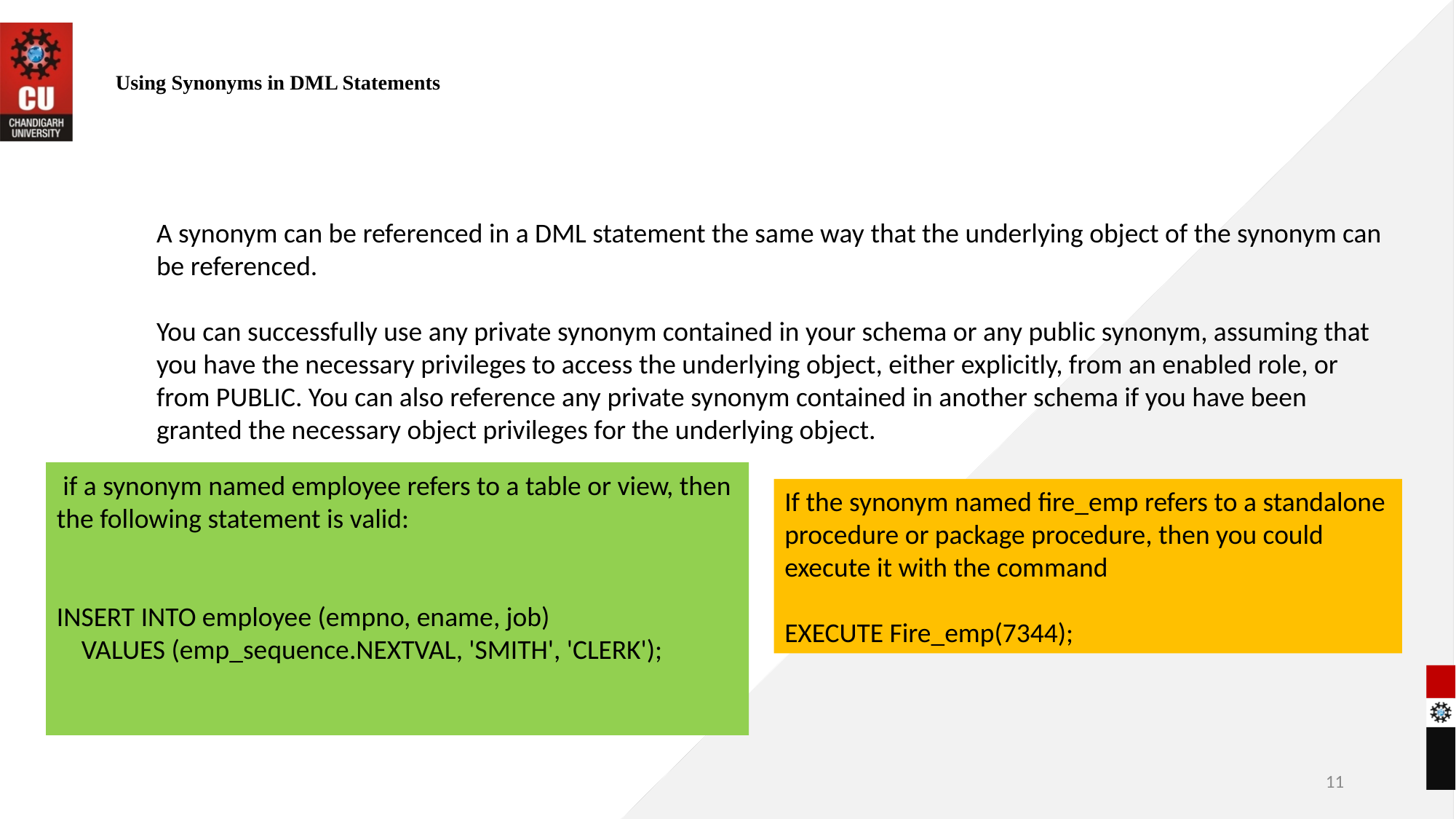

# Using Synonyms in DML Statements
A synonym can be referenced in a DML statement the same way that the underlying object of the synonym can be referenced.

You can successfully use any private synonym contained in your schema or any public synonym, assuming that you have the necessary privileges to access the underlying object, either explicitly, from an enabled role, or from PUBLIC. You can also reference any private synonym contained in another schema if you have been granted the necessary object privileges for the underlying object.
 if a synonym named employee refers to a table or view, then the following statement is valid:

INSERT INTO employee (empno, ename, job)
    VALUES (emp_sequence.NEXTVAL, 'SMITH', 'CLERK');

If the synonym named fire_emp refers to a standalone procedure or package procedure, then you could execute it with the command

EXECUTE Fire_emp(7344);
11